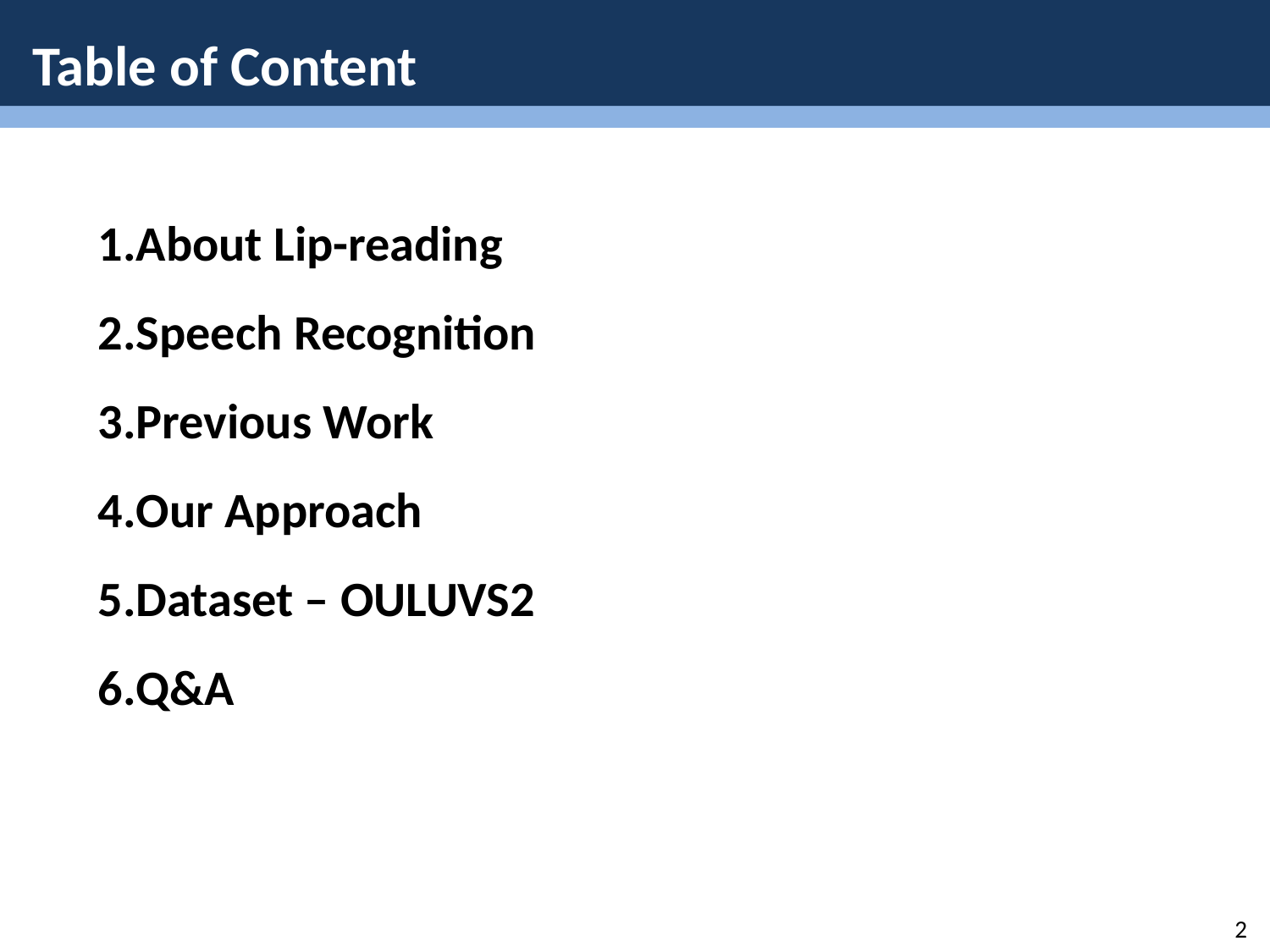

Table of Content
About Lip-reading
Speech Recognition
Previous Work
Our Approach
Dataset – OULUVS2
Q&A